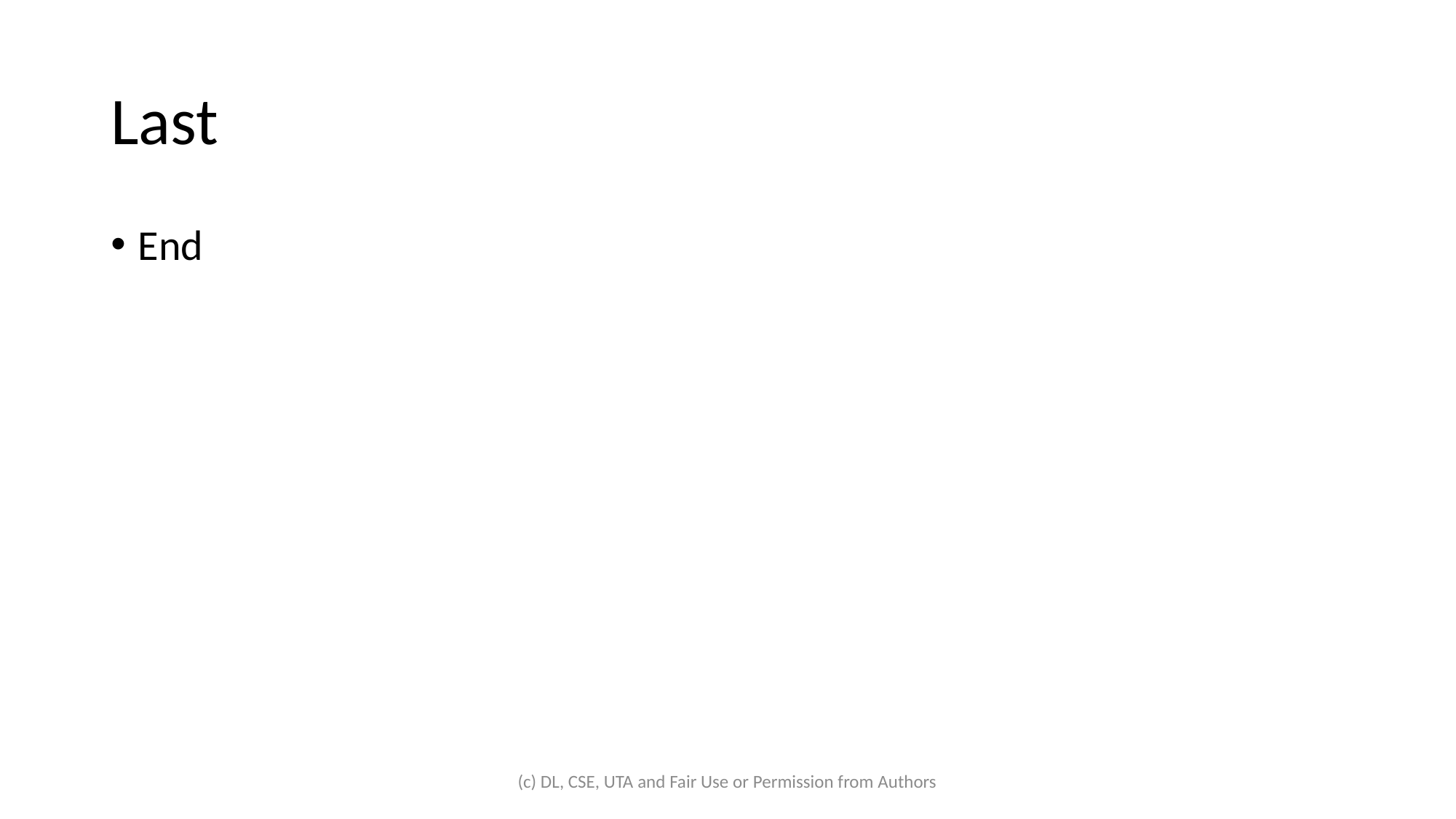

# Last
End

(c) DL, CSE, UTA and Fair Use or Permission from Authors